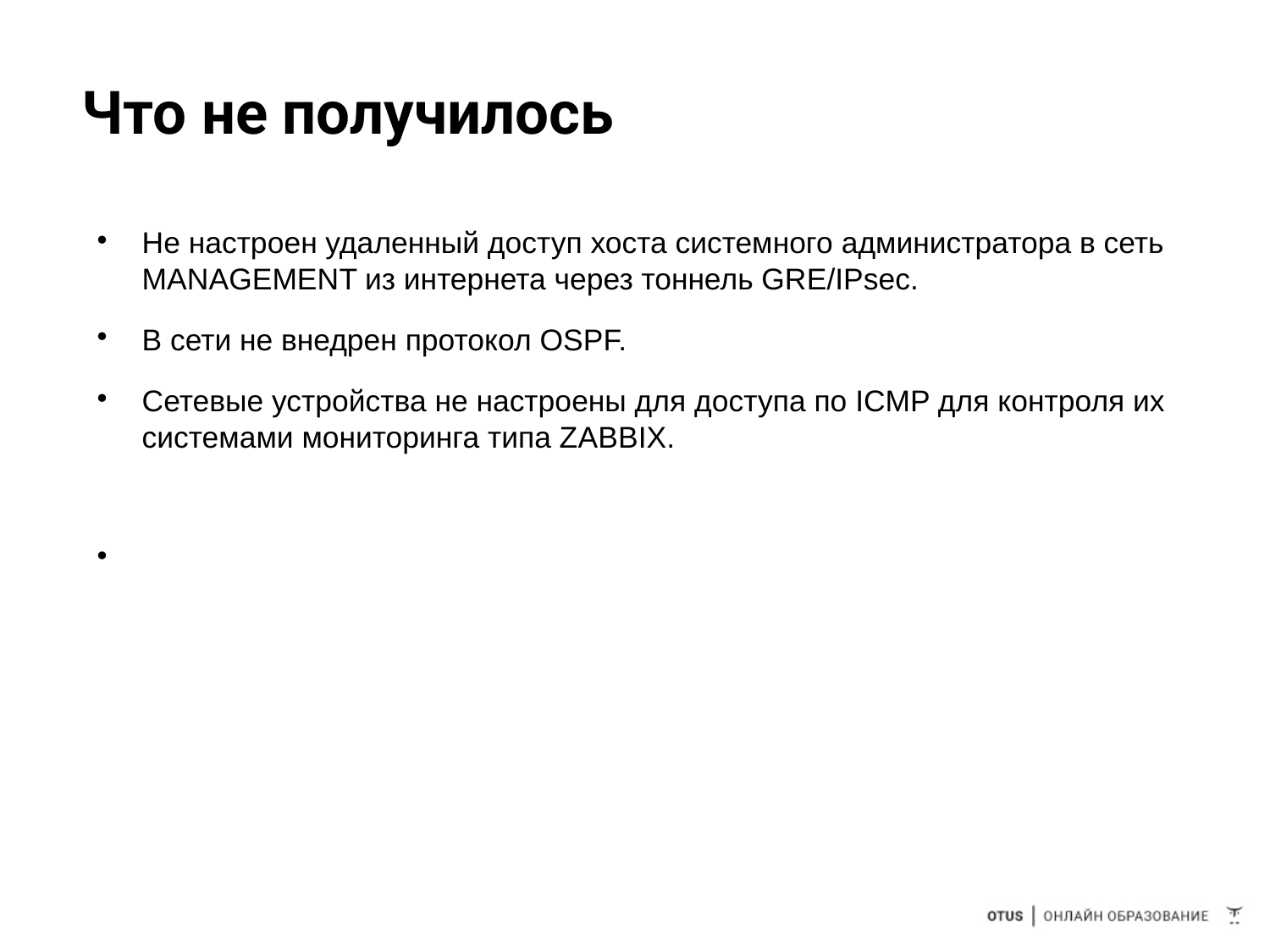

Что не получилось

Не настроен удаленный доступ хоста системного администратора в сеть MANAGEMENT из интернета через тоннель GRE/IPsec.
В сети не внедрен протокол OSPF.
Сетевые устройства не настроены для доступа по ICMP для контроля их системами мониторинга типа ZABBIX.